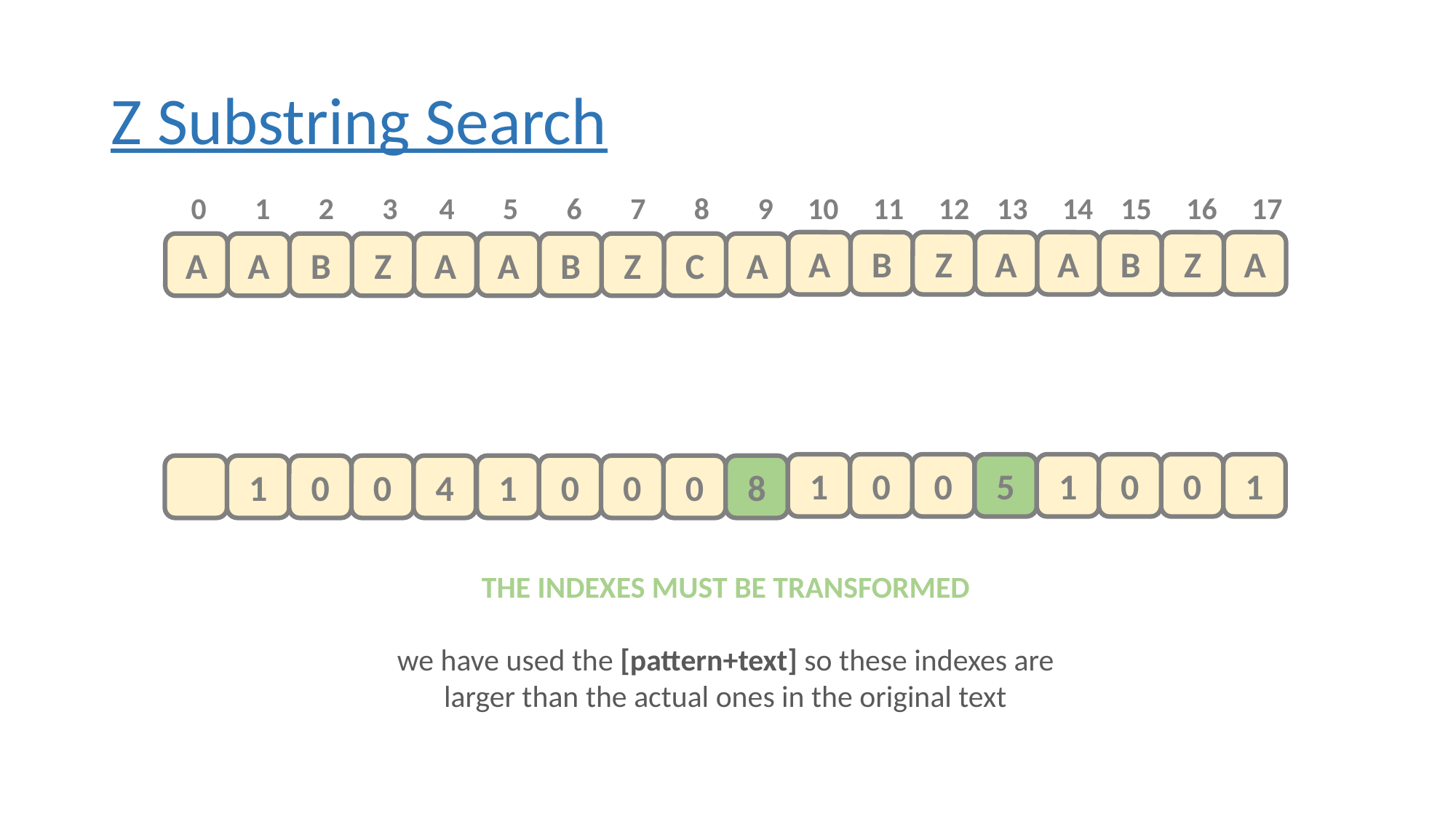

# Z Substring Search
0       1       2       3      4       5       6       7       8       9     10     11     12    13     14    15     16     17
A
A
B
Z
Z
A
A
B
A
A
B
Z
Z
C
A
A
A
B
1
1
0
0
0
5
1
0
4
8
0
0
0
0
A
1
1
0
THE INDEXES MUST BE TRANSFORMED

we have used the [pattern+text] so these indexes are
larger than the actual ones in the original text